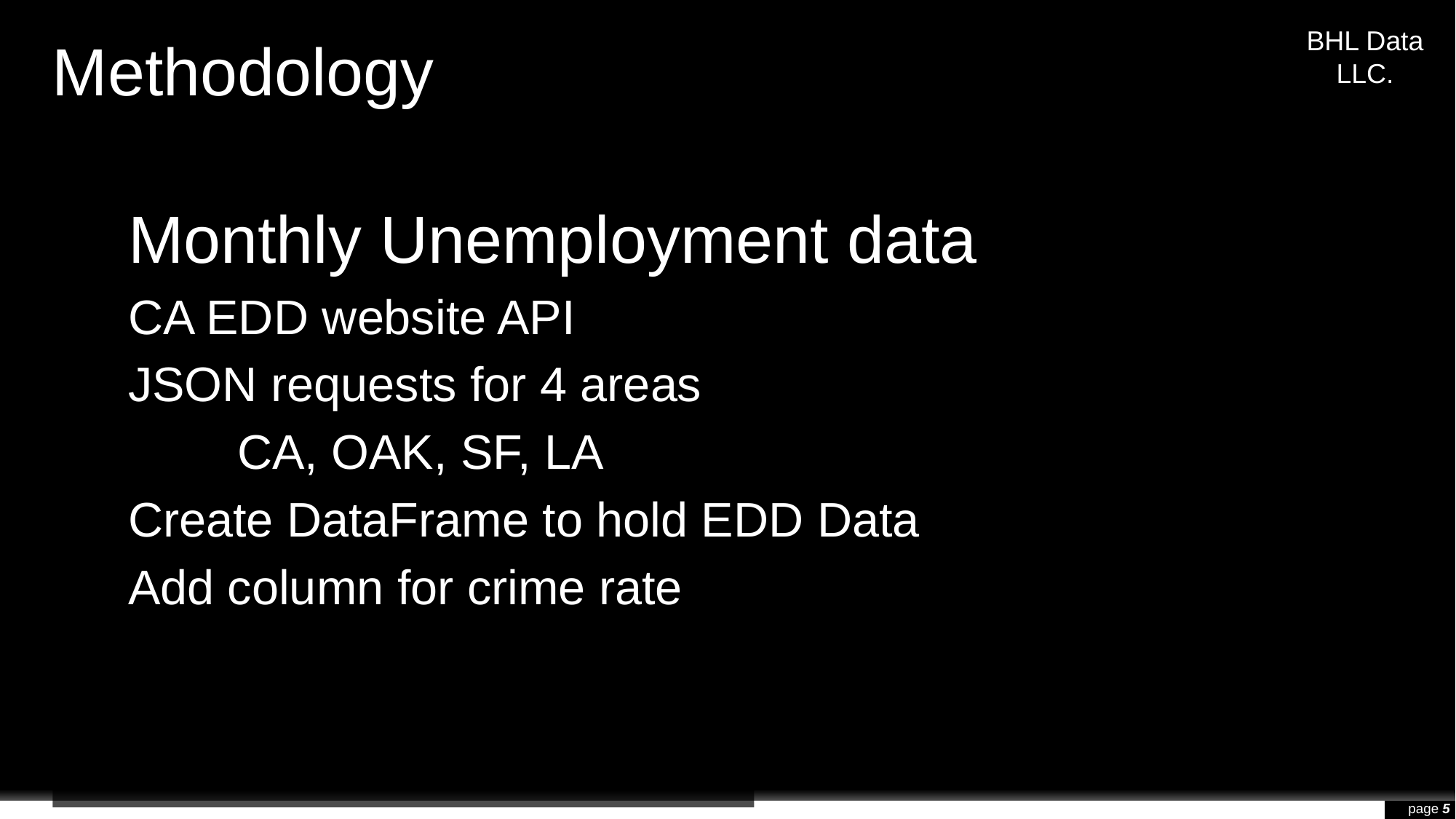

Methodology
Monthly Unemployment data
CA EDD website API
JSON requests for 4 areas
	CA, OAK, SF, LA
Create DataFrame to hold EDD Data
Add column for crime rate
page 5